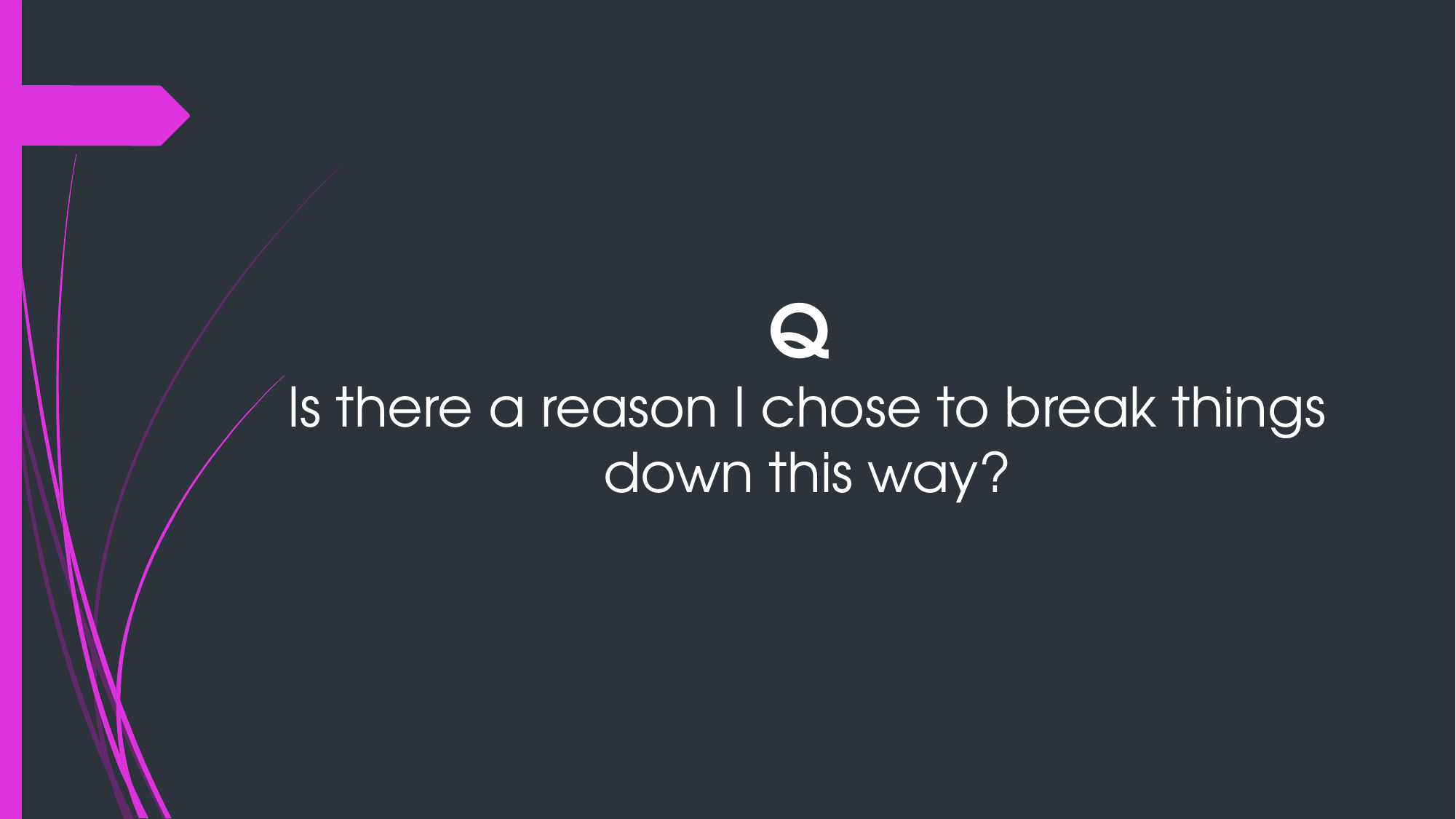

# Q Is there a reason I chose to break things down this way?